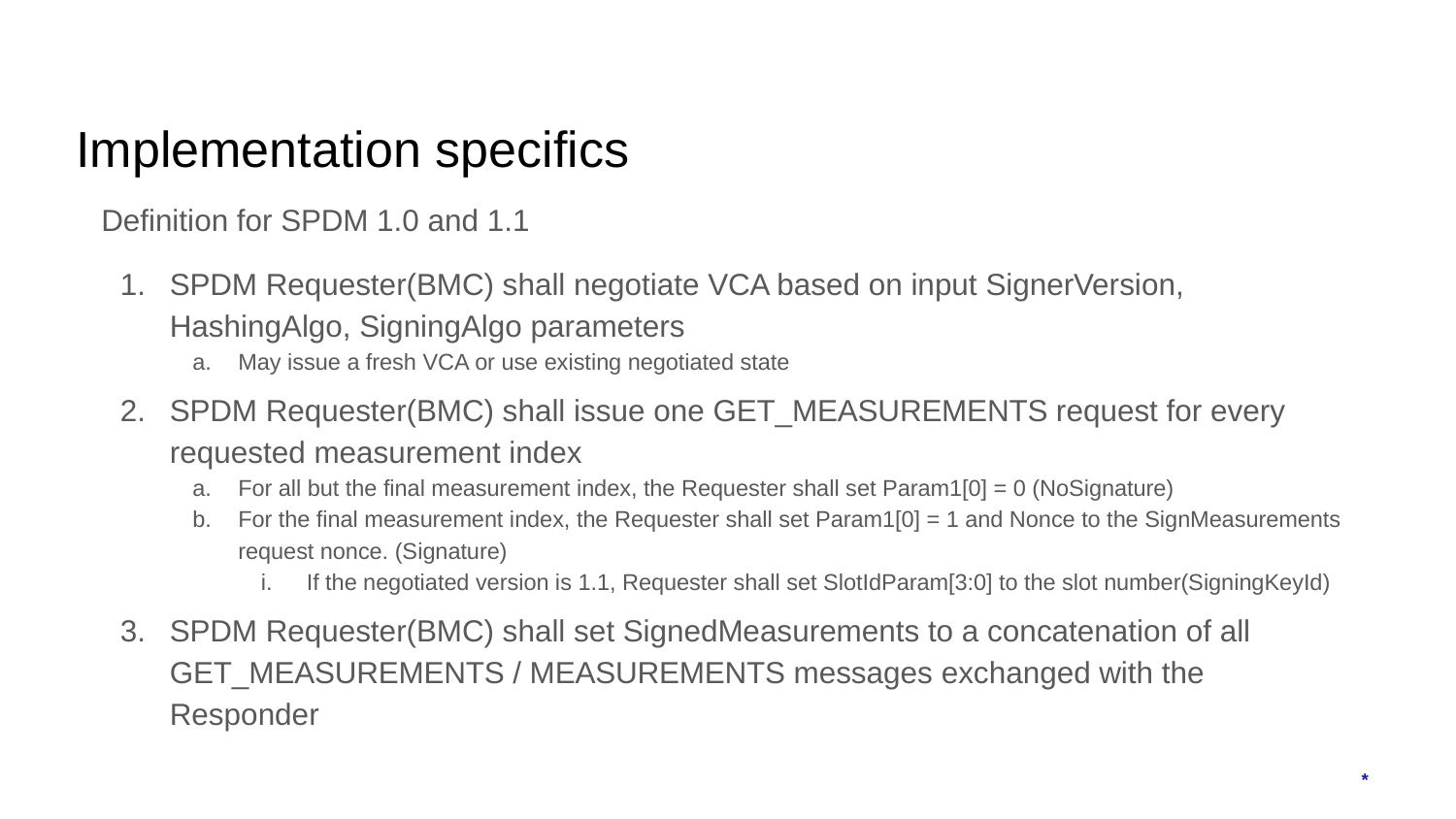

# Implementation specifics
Definition for SPDM 1.0 and 1.1
SPDM Requester(BMC) shall negotiate VCA based on input SignerVersion, HashingAlgo, SigningAlgo parameters
May issue a fresh VCA or use existing negotiated state
SPDM Requester(BMC) shall issue one GET_MEASUREMENTS request for every requested measurement index
For all but the final measurement index, the Requester shall set Param1[0] = 0 (NoSignature)
For the final measurement index, the Requester shall set Param1[0] = 1 and Nonce to the SignMeasurements request nonce. (Signature)
If the negotiated version is 1.1, Requester shall set SlotIdParam[3:0] to the slot number(SigningKeyId)
SPDM Requester(BMC) shall set SignedMeasurements to a concatenation of all GET_MEASUREMENTS / MEASUREMENTS messages exchanged with the Responder